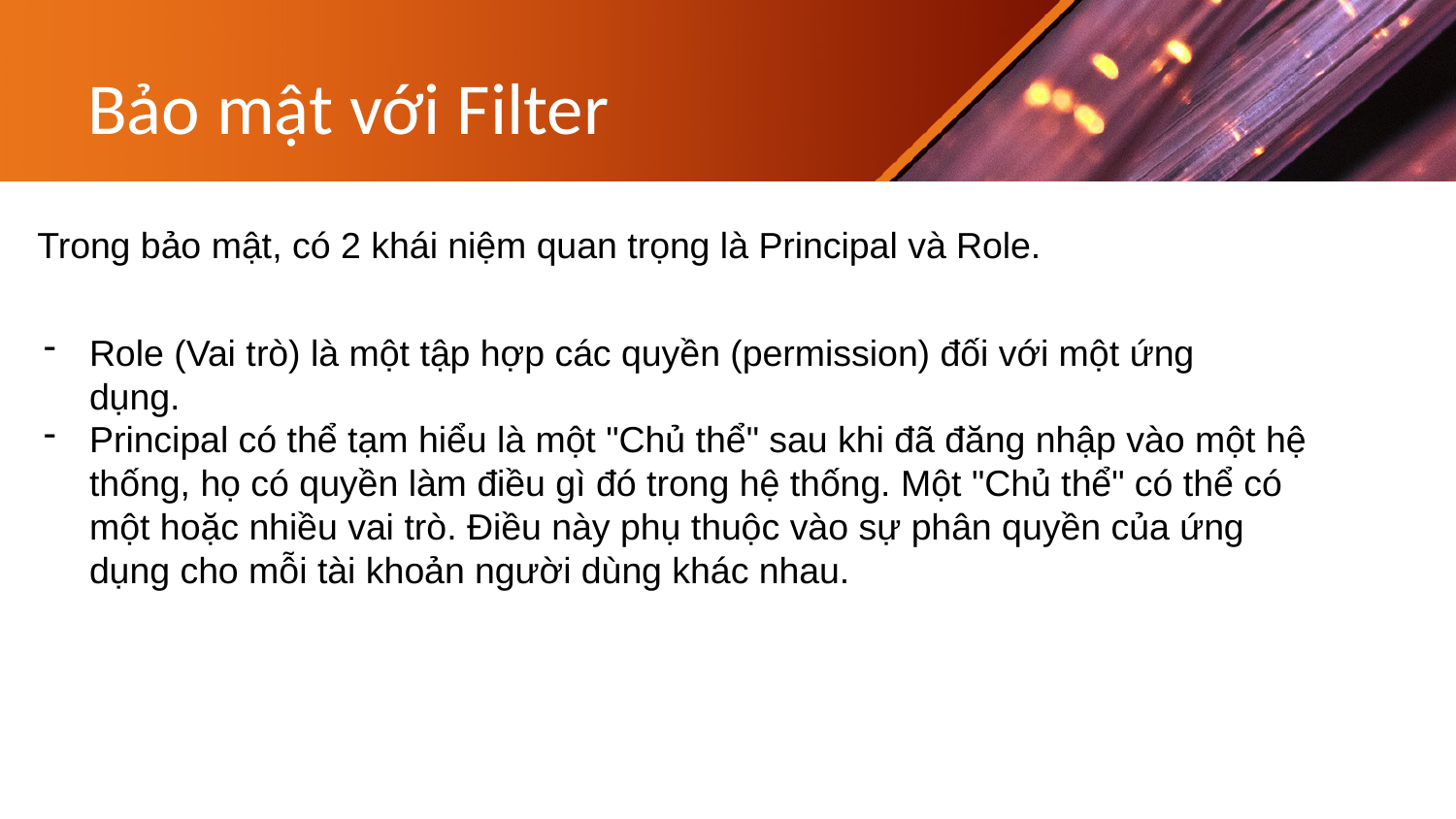

# Bảo mật với Filter
Trong bảo mật, có 2 khái niệm quan trọng là Principal và Role.
Role (Vai trò) là một tập hợp các quyền (permission) đối với một ứng dụng.
Principal có thể tạm hiểu là một "Chủ thể" sau khi đã đăng nhập vào một hệ thống, họ có quyền làm điều gì đó trong hệ thống. Một "Chủ thể" có thể có một hoặc nhiều vai trò. Điều này phụ thuộc vào sự phân quyền của ứng dụng cho mỗi tài khoản người dùng khác nhau.